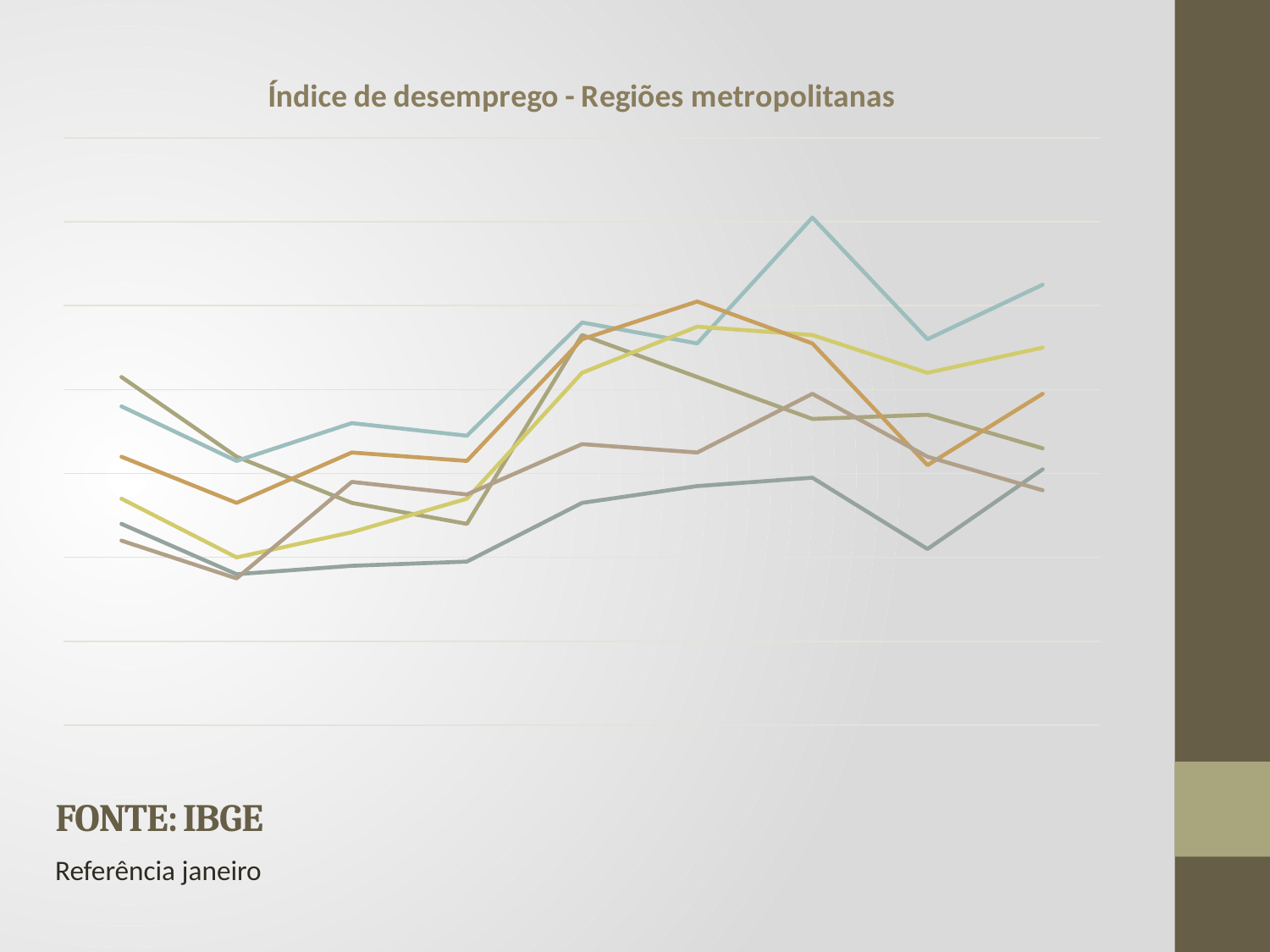

### Chart: Índice de desemprego - Regiões metropolitanas

| Category | Recife - PE | Salvador - BA | Belo Horizonte - MG | Rio de Janeiro - RJ | Sao Paulo - SP | Porto Alegre - RS |
|---|---|---|---|---|---|---|
| 34335 | 8.3 | 7.6 | 5.4 | 4.8 | 6.4 | 4.4 |
| 34700 | 6.4 | 6.3 | 4.0 | 3.6 | 5.3 | 3.5 |
| 35065 | 5.3 | 7.2 | 4.6 | 3.8 | 6.5 | 5.8 |
| 35431 | 4.8 | 6.9 | 5.4 | 3.9 | 6.3 | 5.5 |
| 35796 | 9.3 | 9.6 | 8.4 | 5.3 | 9.2 | 6.7 |
| 36161 | 8.3 | 9.1 | 9.5 | 5.7 | 10.1 | 6.5 |
| 36526 | 7.3 | 12.1 | 9.3 | 5.9 | 9.1 | 7.9 |
| 36892 | 7.4 | 9.2 | 8.4 | 4.2 | 6.2 | 6.4 |
| 37257 | 6.6 | 10.5 | 9.0 | 6.1 | 7.9 | 5.6 |
# FONTE: IBGE
Referência janeiro